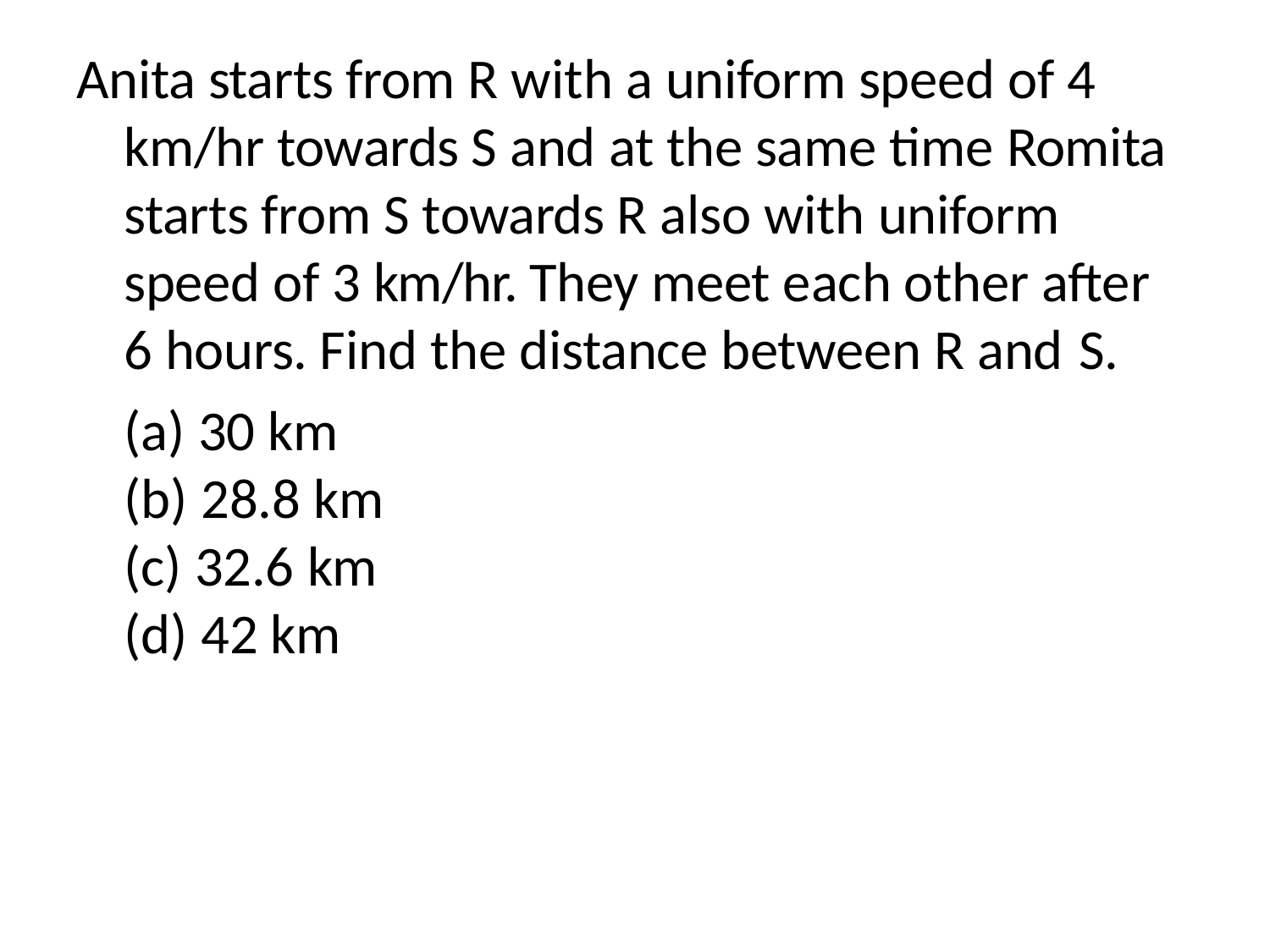

Anita starts from R with a uniform speed of 4  km/hr towards S and at the same time Romita  starts from S towards R also with uniform  speed of 3 km/hr. They meet each other after  6 hours. Find the distance between R and S.
30 km
28.8 km
32.6 km
42 km